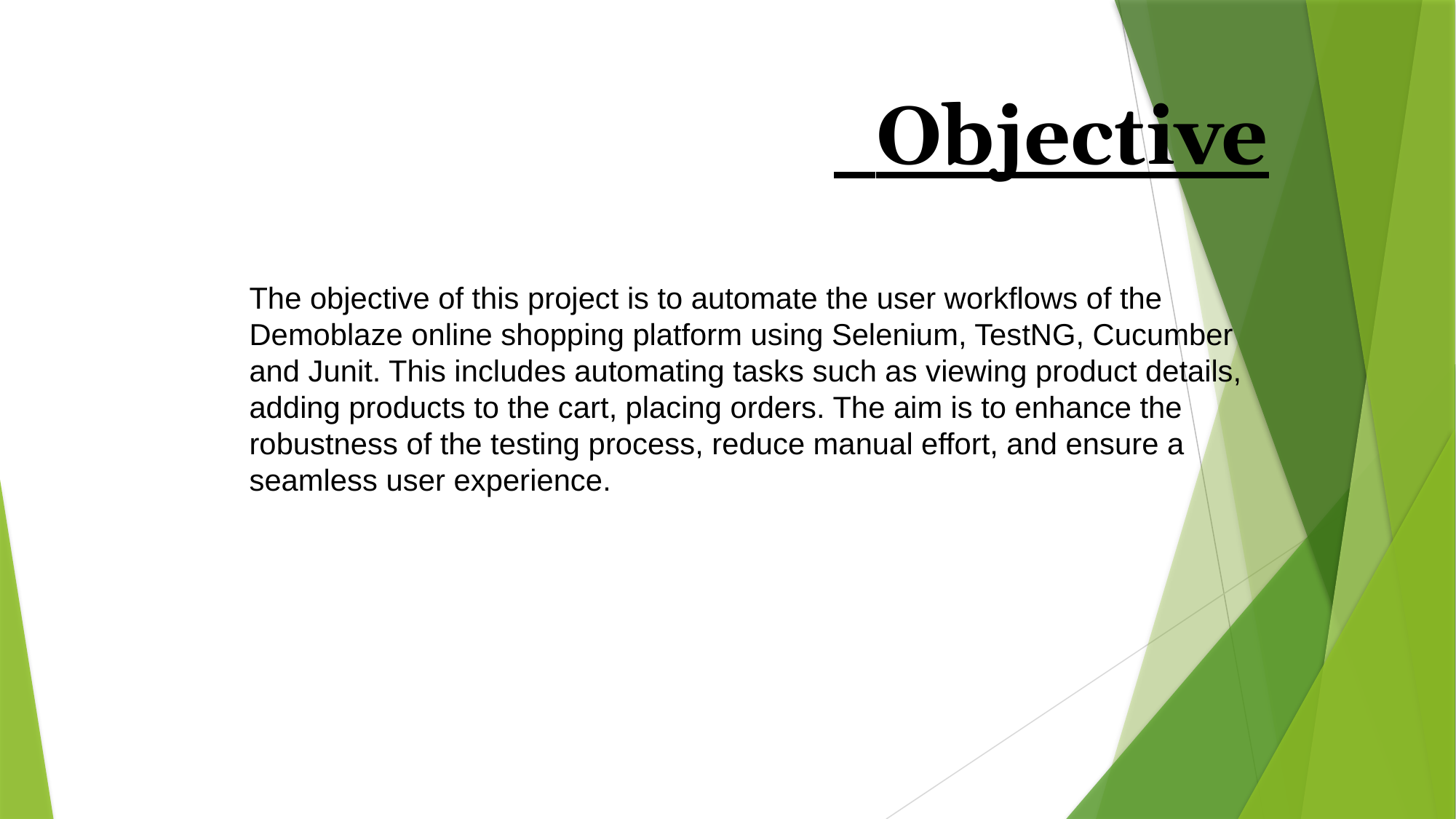

Objective

The objective of this project is to automate the user workflows of the Demoblaze online shopping platform using Selenium, TestNG, Cucumber and Junit. This includes automating tasks such as viewing product details, adding products to the cart, placing orders. The aim is to enhance the robustness of the testing process, reduce manual effort, and ensure a seamless user experience.